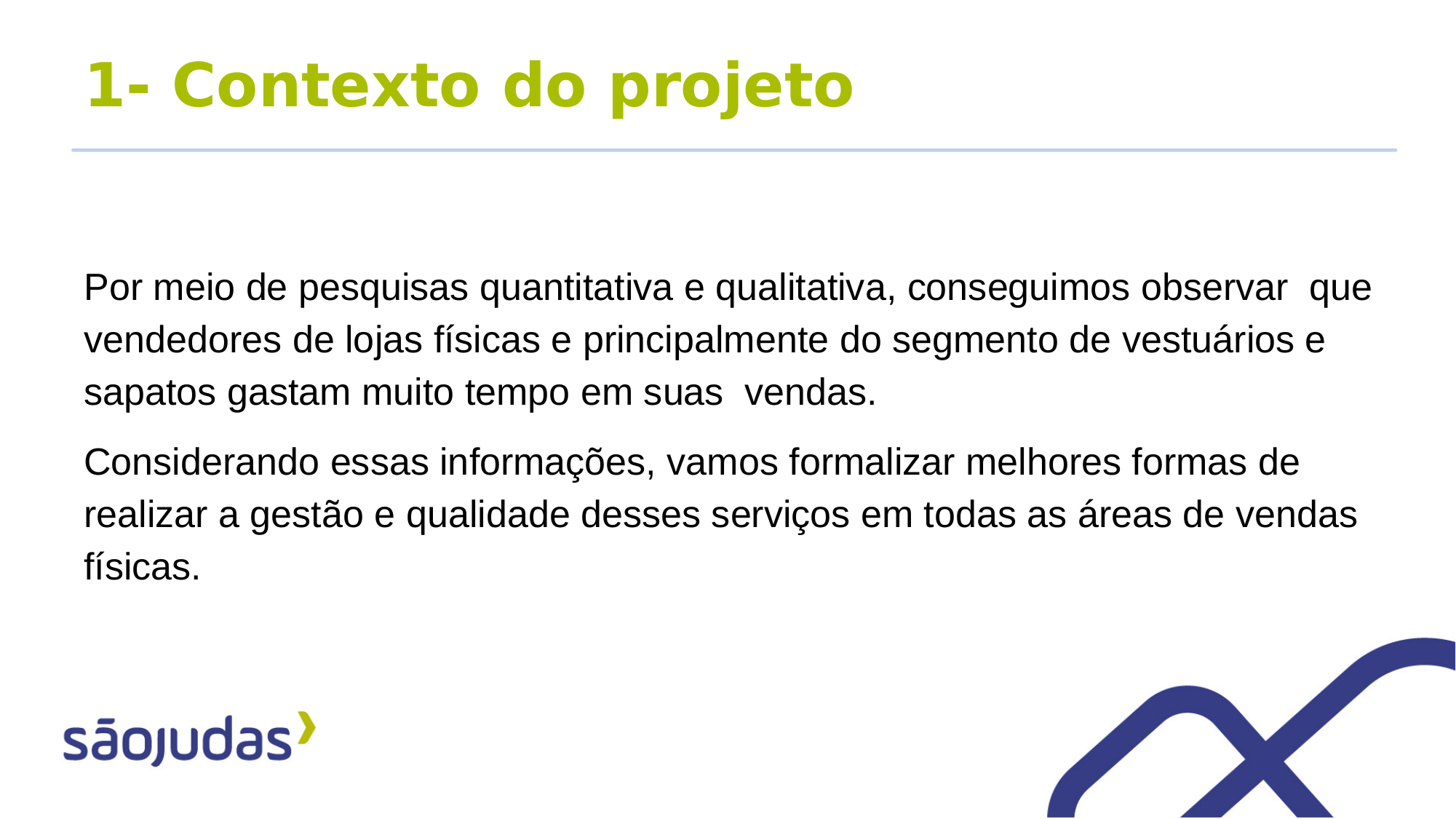

# 1- Contexto do projeto

Por meio de pesquisas quantitativa e qualitativa, conseguimos observar  que vendedores de lojas físicas e principalmente do segmento de vestuários e sapatos gastam muito tempo em suas  vendas.
Considerando essas informações, vamos formalizar melhores formas de realizar a gestão e qualidade desses serviços em todas as áreas de vendas físicas.